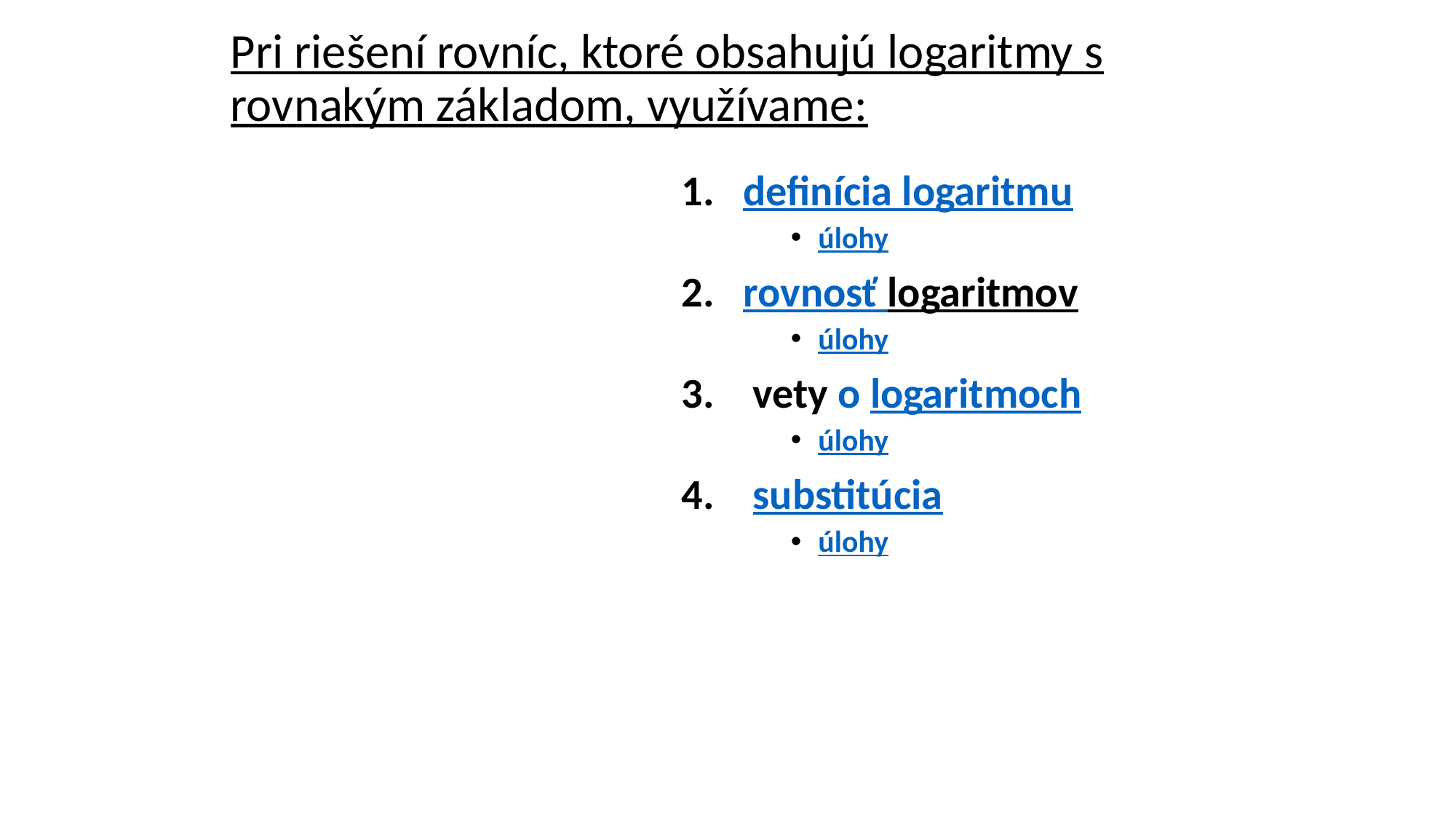

# Pri riešení rovníc, ktoré obsahujú logaritmy s rovnakým základom, využívame:
definícia logaritmu
úlohy
rovnosť logaritmov
úlohy
 vety o logaritmoch
úlohy
 substitúcia
úlohy